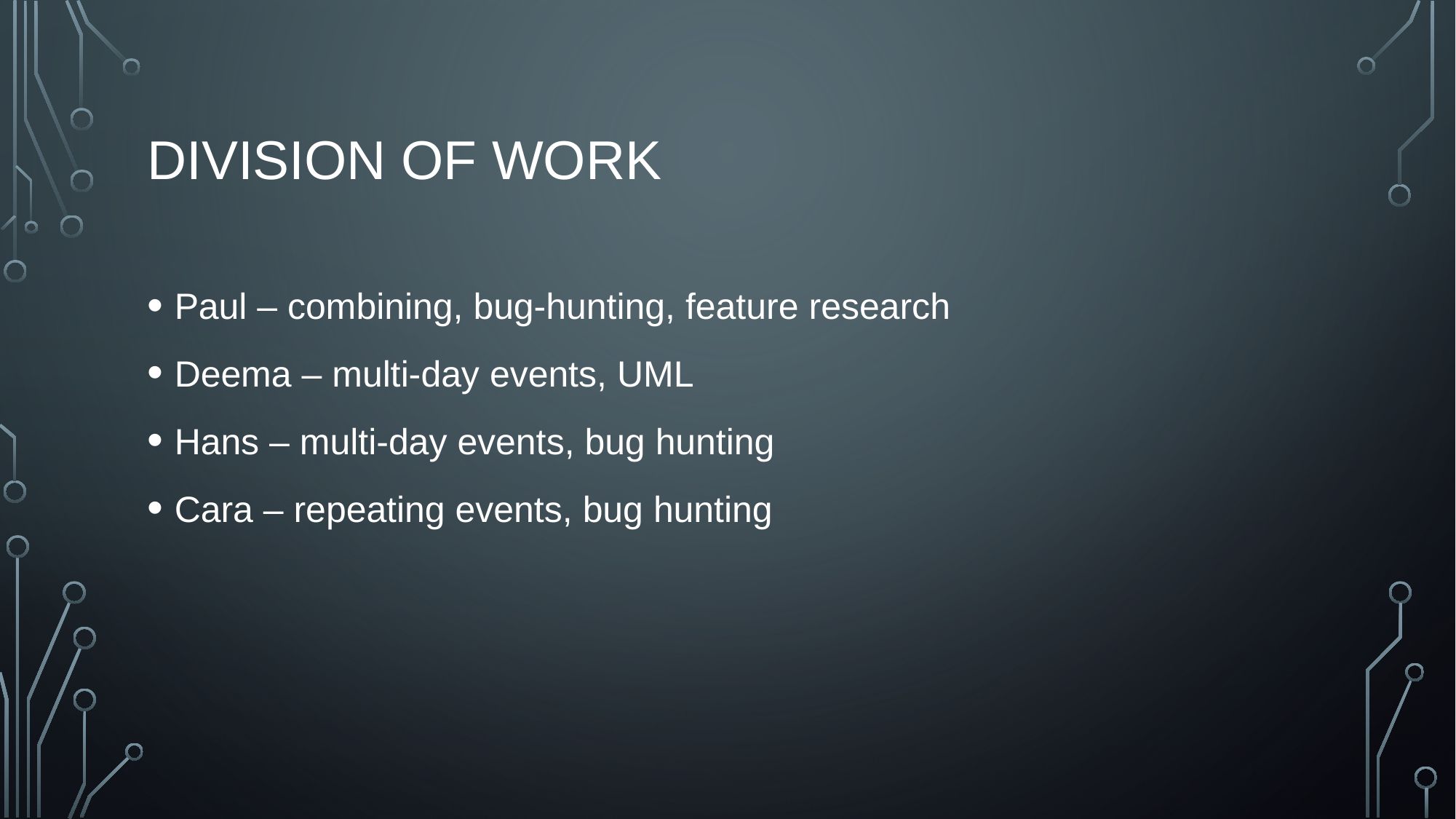

# Division of work
Paul – combining, bug-hunting, feature research
Deema – multi-day events, UML
Hans – multi-day events, bug hunting
Cara – repeating events, bug hunting